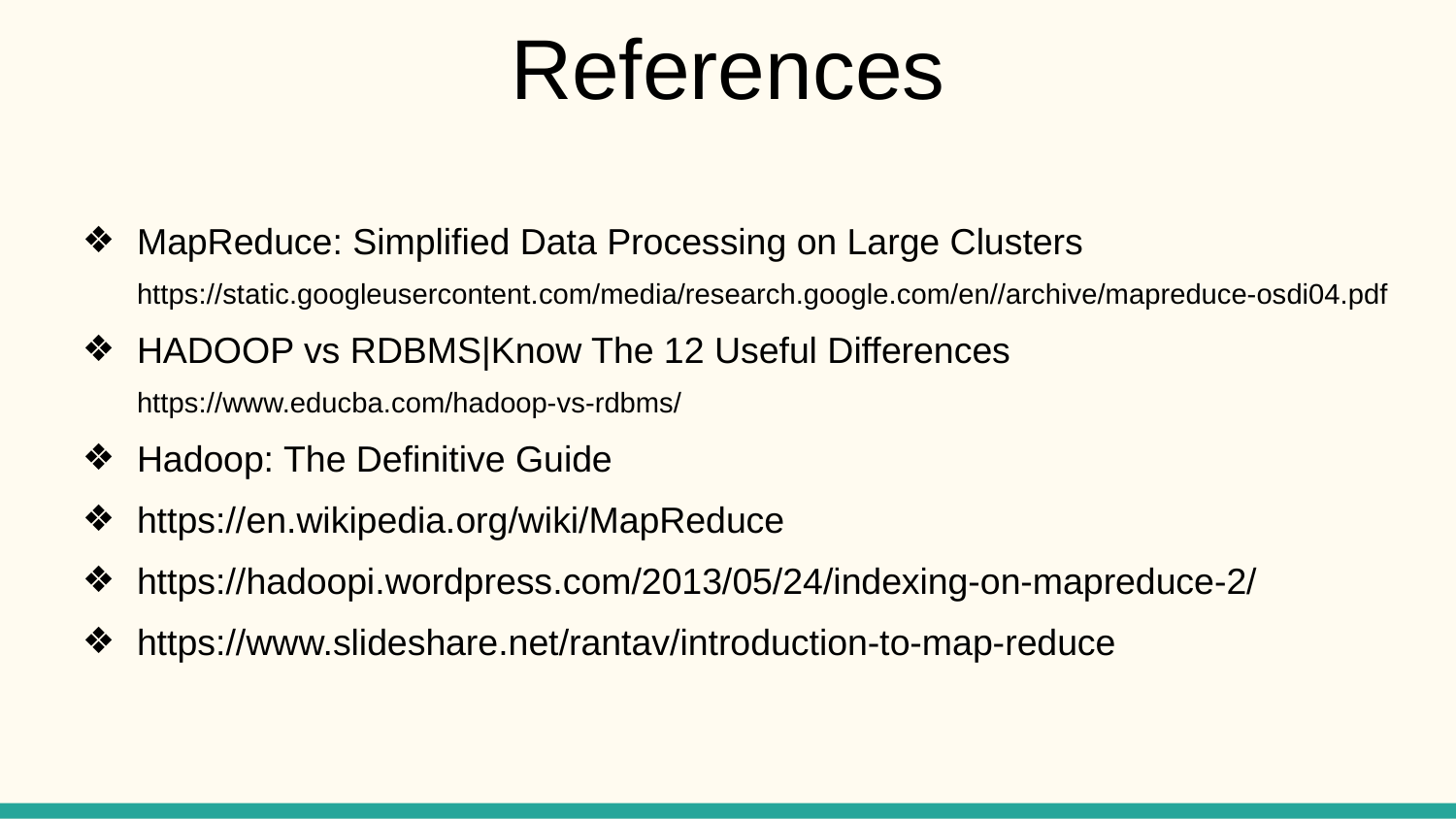

# References
MapReduce: Simplified Data Processing on Large Clusters
https://static.googleusercontent.com/media/research.google.com/en//archive/mapreduce-osdi04.pdf
HADOOP vs RDBMS|Know The 12 Useful Differences
https://www.educba.com/hadoop-vs-rdbms/
Hadoop: The Definitive Guide
https://en.wikipedia.org/wiki/MapReduce
https://hadoopi.wordpress.com/2013/05/24/indexing-on-mapreduce-2/
https://www.slideshare.net/rantav/introduction-to-map-reduce